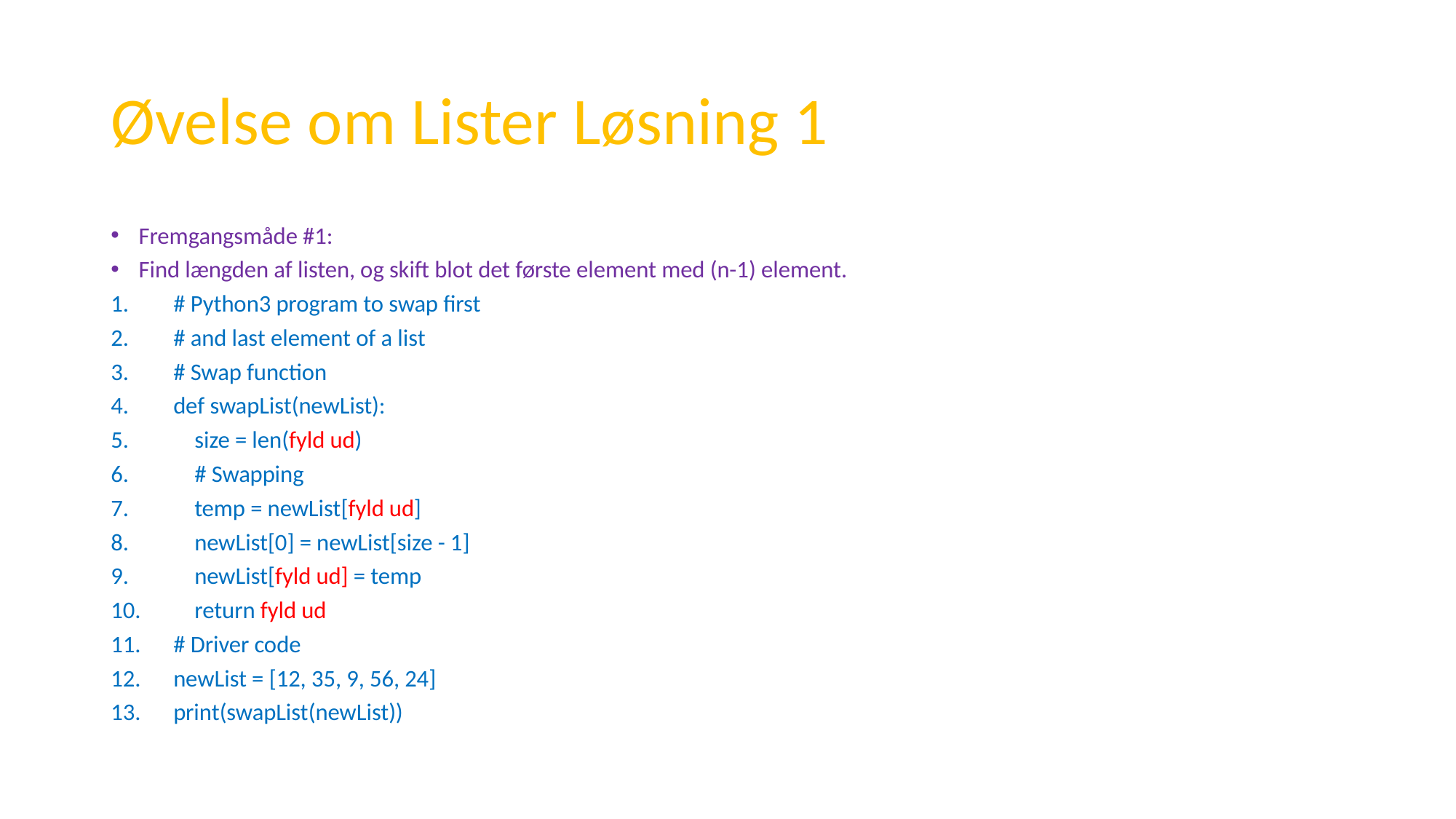

# Øvelse om Lister Løsning 1
Fremgangsmåde #1:
Find længden af ​​listen, og skift blot det første element med (n-1) element.
# Python3 program to swap first
# and last element of a list
# Swap function
def swapList(newList):
    size = len(fyld ud)
    # Swapping
    temp = newList[fyld ud]
    newList[0] = newList[size - 1]
    newList[fyld ud] = temp
    return fyld ud
# Driver code
newList = [12, 35, 9, 56, 24]
print(swapList(newList))